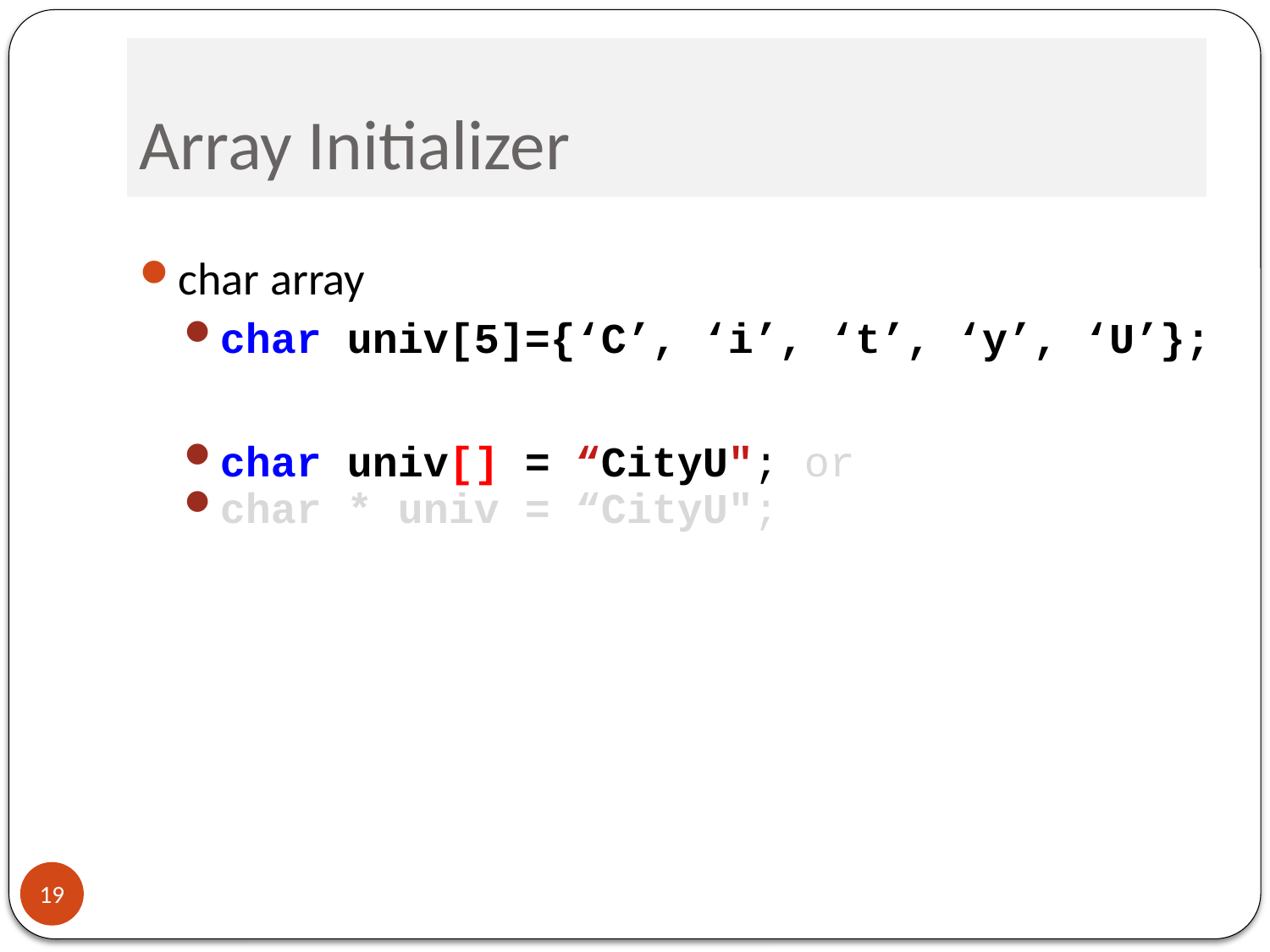

# Array Initializer
char array
char univ[5]={‘C’, ‘i’, ‘t’, ‘y’, ‘U’};

char univ[] = “CityU"; or
char * univ = “CityU";

19